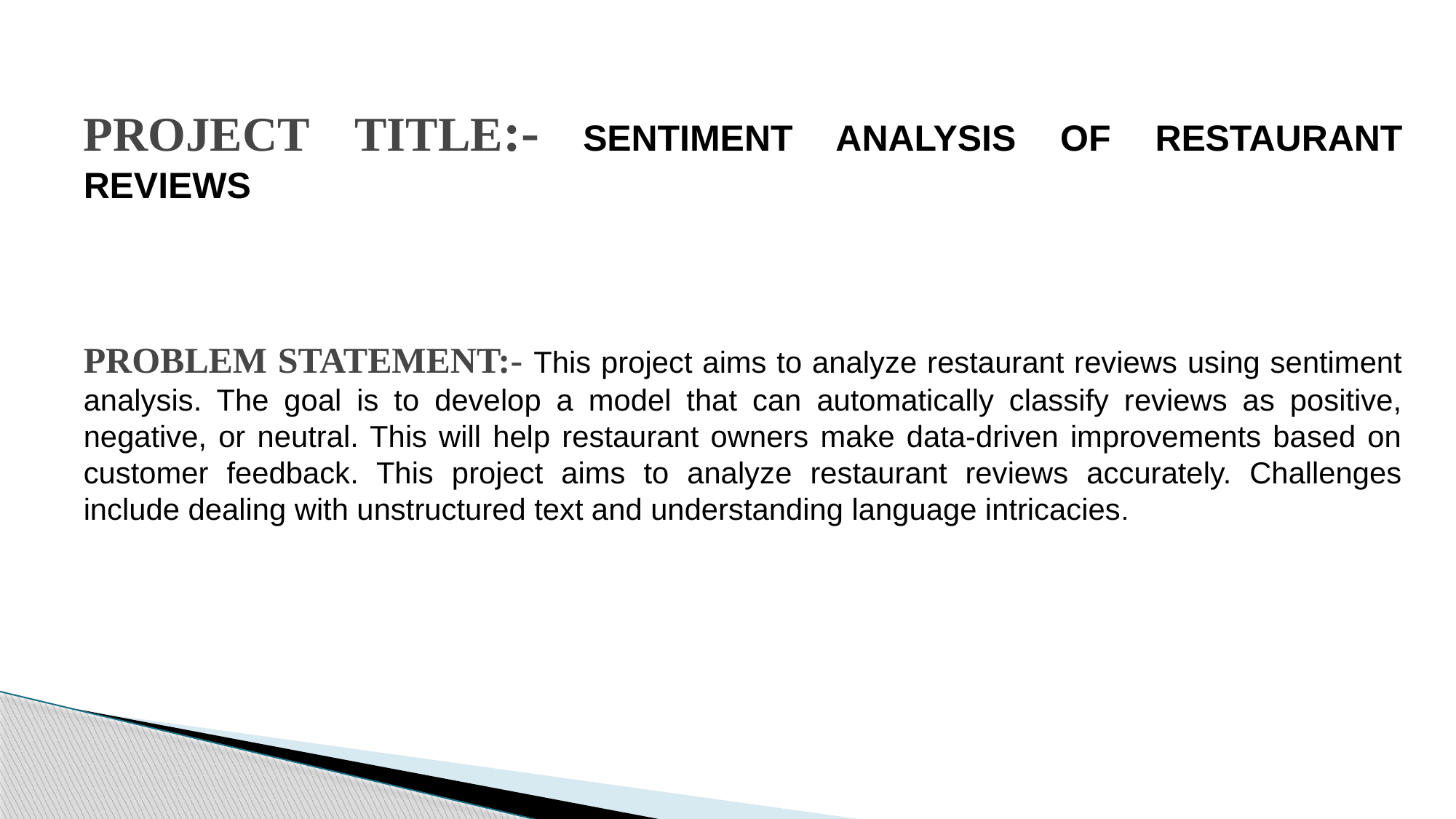

# PROJECT TITLE:- SENTIMENT ANALYSIS OF RESTAURANT REVIEWS PROBLEM STATEMENT:- This project aims to analyze restaurant reviews using sentiment analysis. The goal is to develop a model that can automatically classify reviews as positive, negative, or neutral. This will help restaurant owners make data-driven improvements based on customer feedback. This project aims to analyze restaurant reviews accurately. Challenges include dealing with unstructured text and understanding language intricacies.